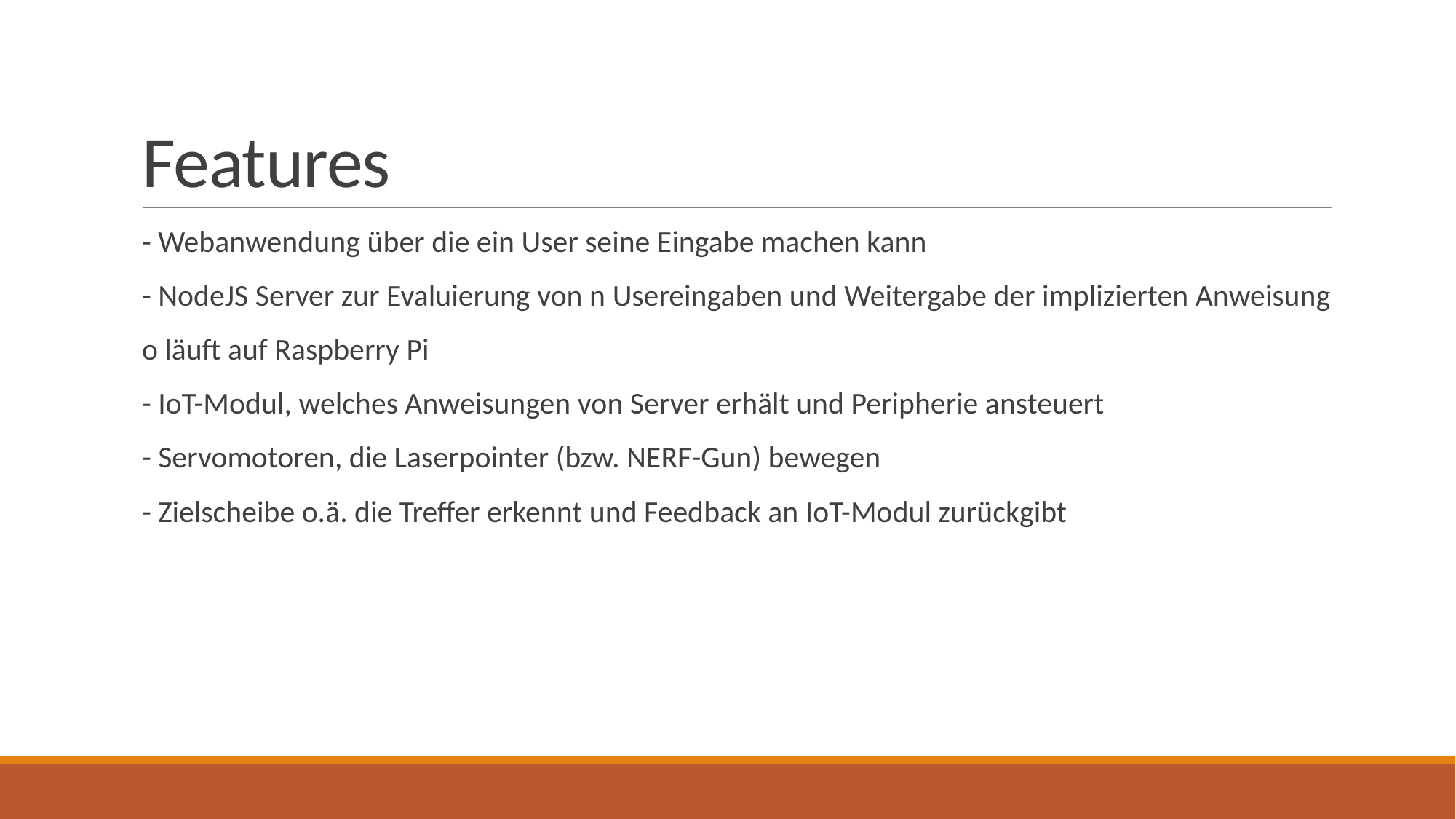

# Features
- Webanwendung über die ein User seine Eingabe machen kann
- NodeJS Server zur Evaluierung von n Usereingaben und Weitergabe der implizierten Anweisung
o läuft auf Raspberry Pi
- IoT-Modul, welches Anweisungen von Server erhält und Peripherie ansteuert
- Servomotoren, die Laserpointer (bzw. NERF-Gun) bewegen
- Zielscheibe o.ä. die Treffer erkennt und Feedback an IoT-Modul zurückgibt